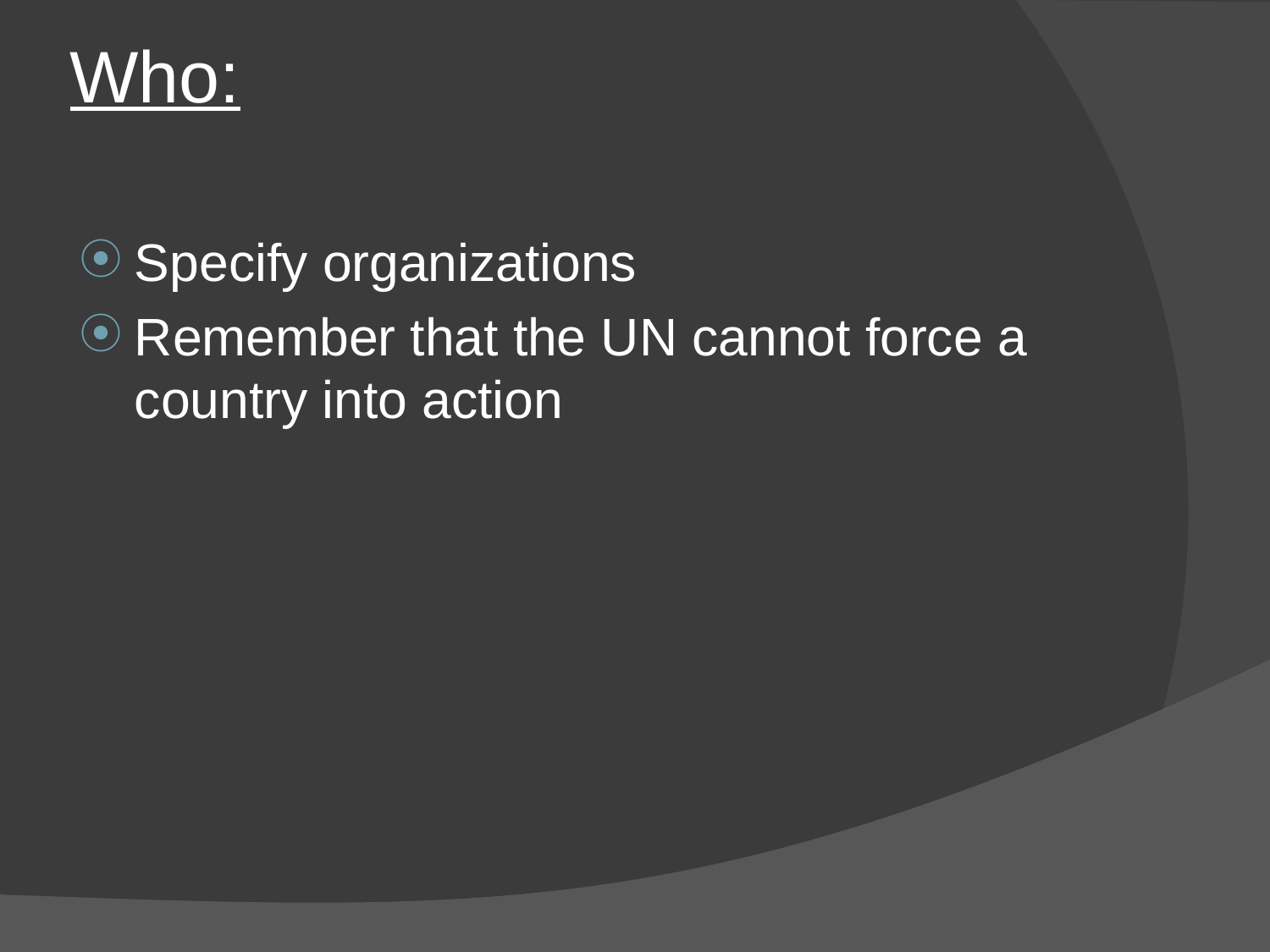

# Who:
Specify organizations
Remember that the UN cannot force a country into action